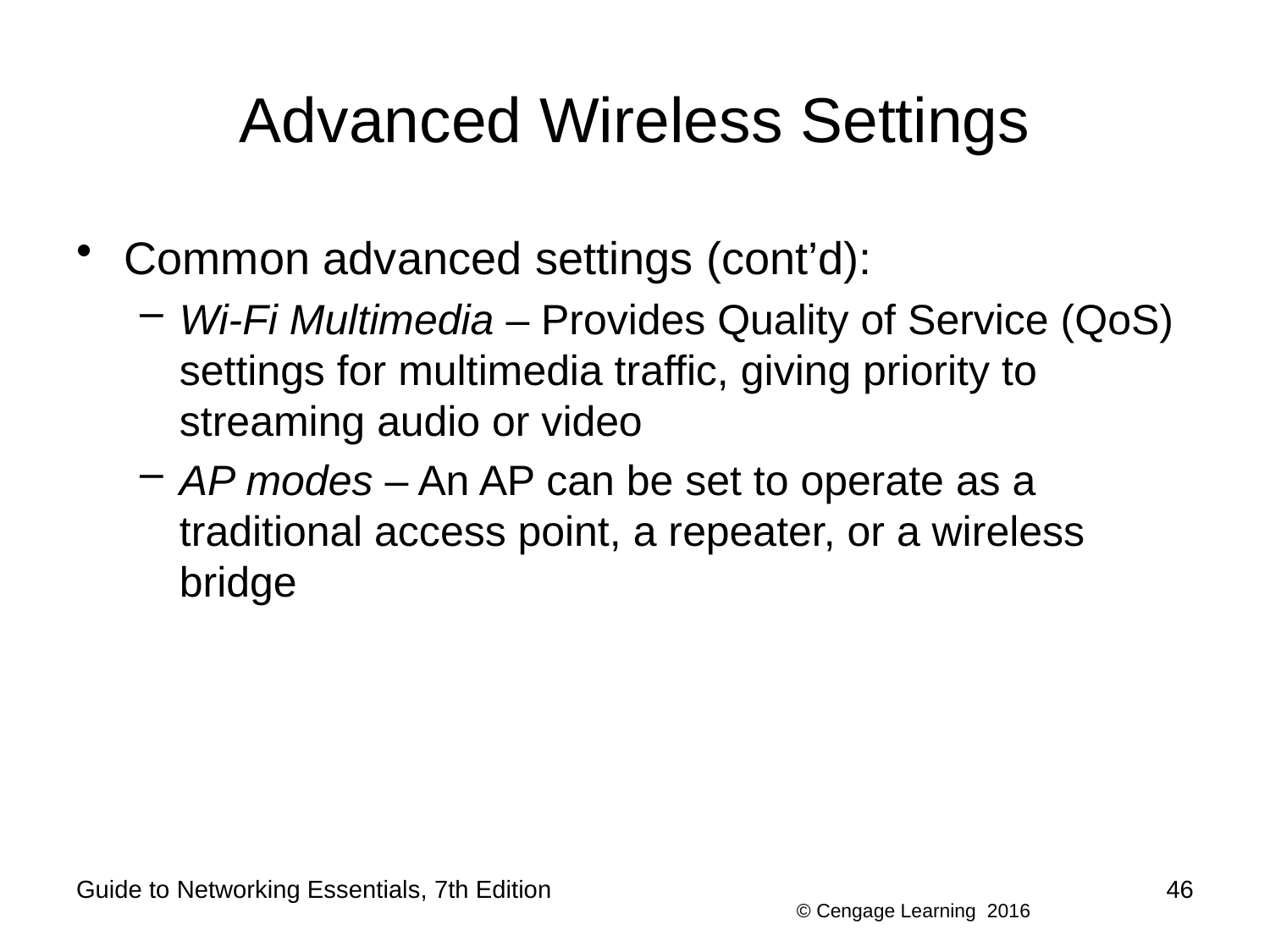

# Advanced Wireless Settings
Common advanced settings (cont’d):
Wi-Fi Multimedia – Provides Quality of Service (QoS) settings for multimedia traffic, giving priority to streaming audio or video
AP modes – An AP can be set to operate as a traditional access point, a repeater, or a wireless bridge

Guide to Networking Essentials, 7th Edition
46